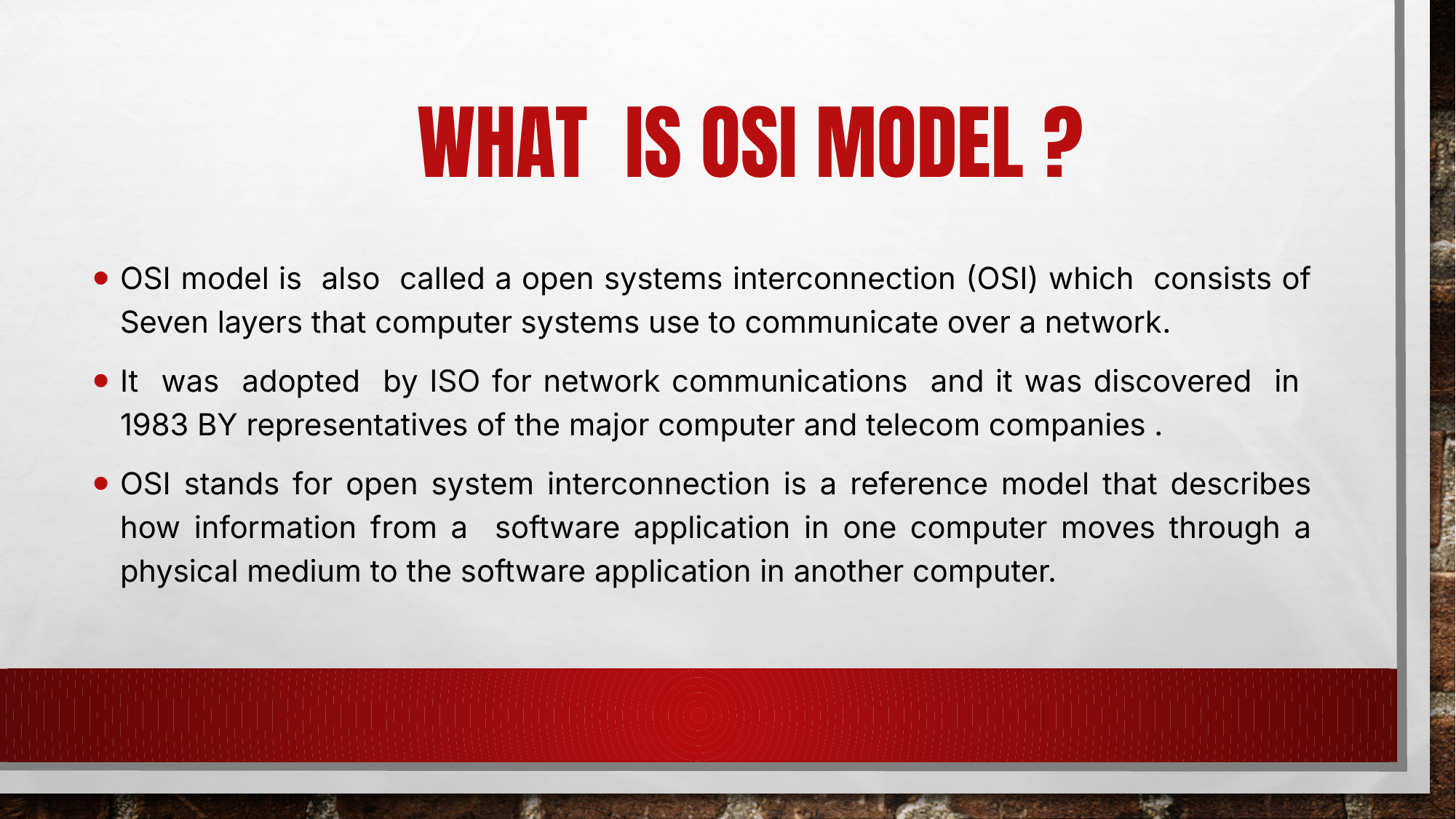

# What  is osi Model ?
Osi model is  also  called a open systems interconnection (OSI) which  consists of Seven layers that computer systems use to communicate over a network.
It  was  adopted  by ISO for network communications  and it was discovered  in  1983 by representatives of the major computer and telecom companies .
OSI stands for open system interconnection is a reference model that describes how information from a  software application in one computer moves through a physical medium to the software application in another computer.